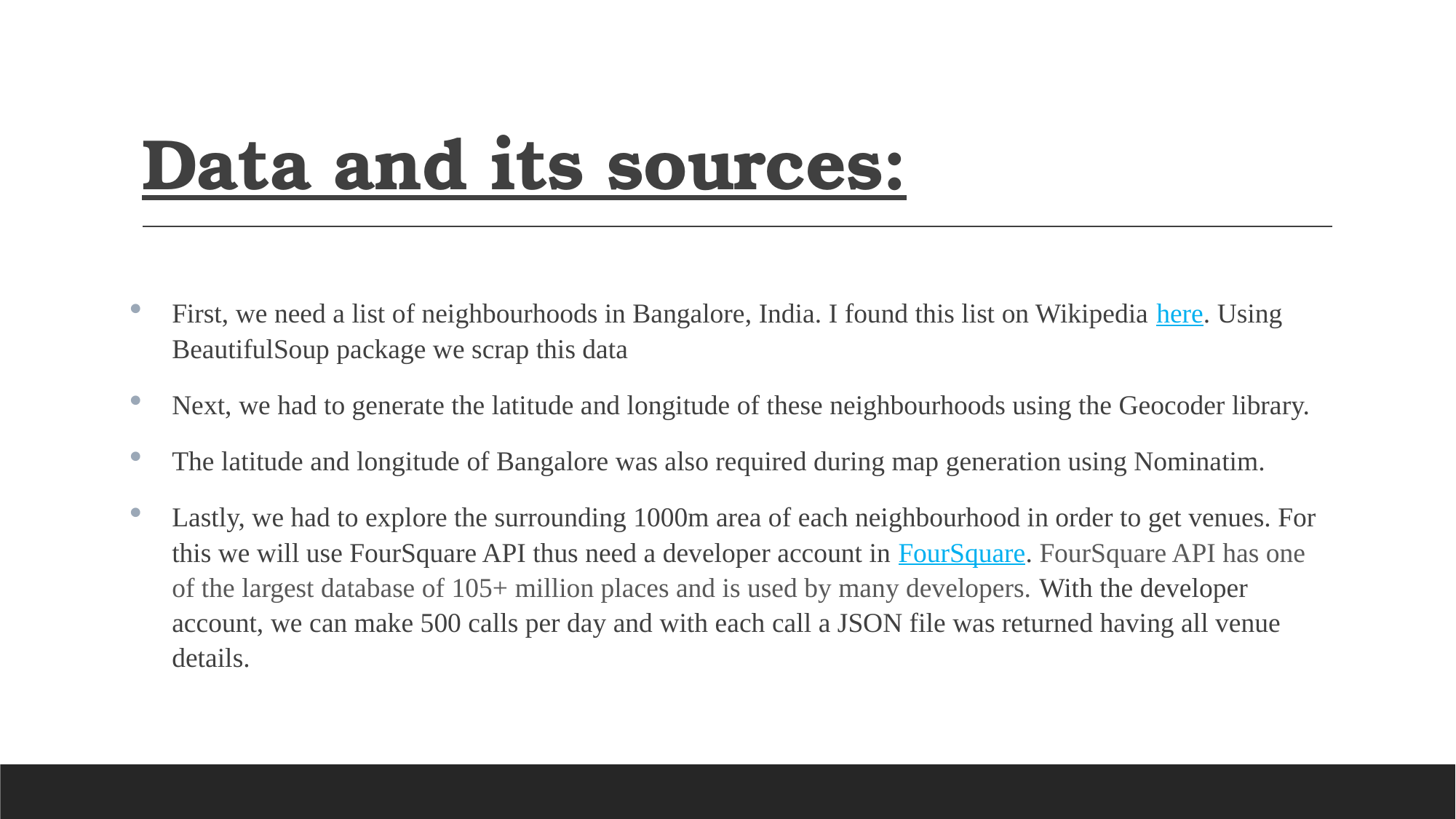

# Data and its sources:
First, we need a list of neighbourhoods in Bangalore, India. I found this list on Wikipedia here. Using BeautifulSoup package we scrap this data
Next, we had to generate the latitude and longitude of these neighbourhoods using the Geocoder library.
The latitude and longitude of Bangalore was also required during map generation using Nominatim.
Lastly, we had to explore the surrounding 1000m area of each neighbourhood in order to get venues. For this we will use FourSquare API thus need a developer account in FourSquare. FourSquare API has one of the largest database of 105+ million places and is used by many developers. With the developer account, we can make 500 calls per day and with each call a JSON file was returned having all venue details.